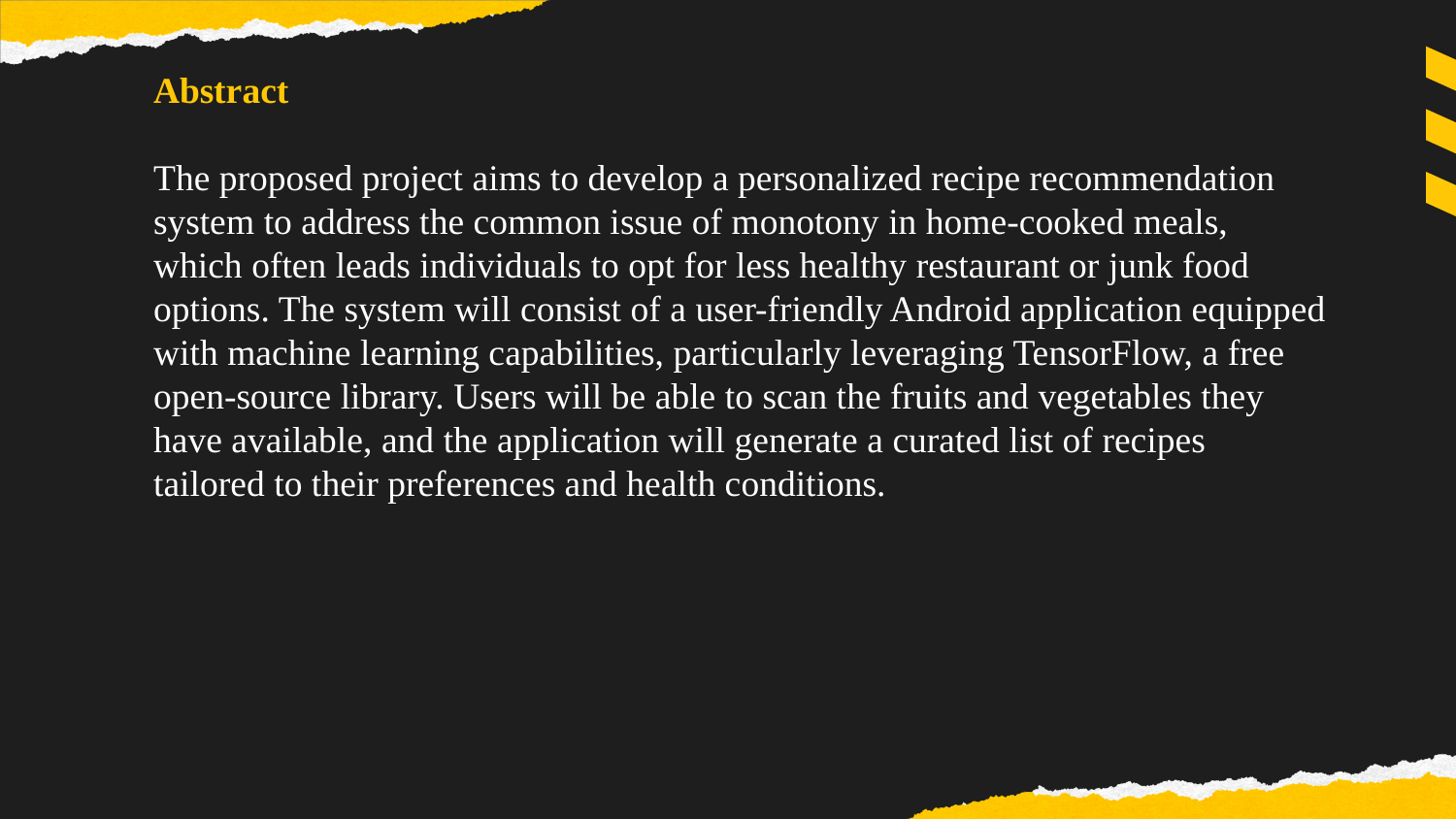

Abstract

The proposed project aims to develop a personalized recipe recommendation system to address the common issue of monotony in home-cooked meals, which often leads individuals to opt for less healthy restaurant or junk food options. The system will consist of a user-friendly Android application equipped with machine learning capabilities, particularly leveraging TensorFlow, a free open-source library. Users will be able to scan the fruits and vegetables they have available, and the application will generate a curated list of recipes tailored to their preferences and health conditions.